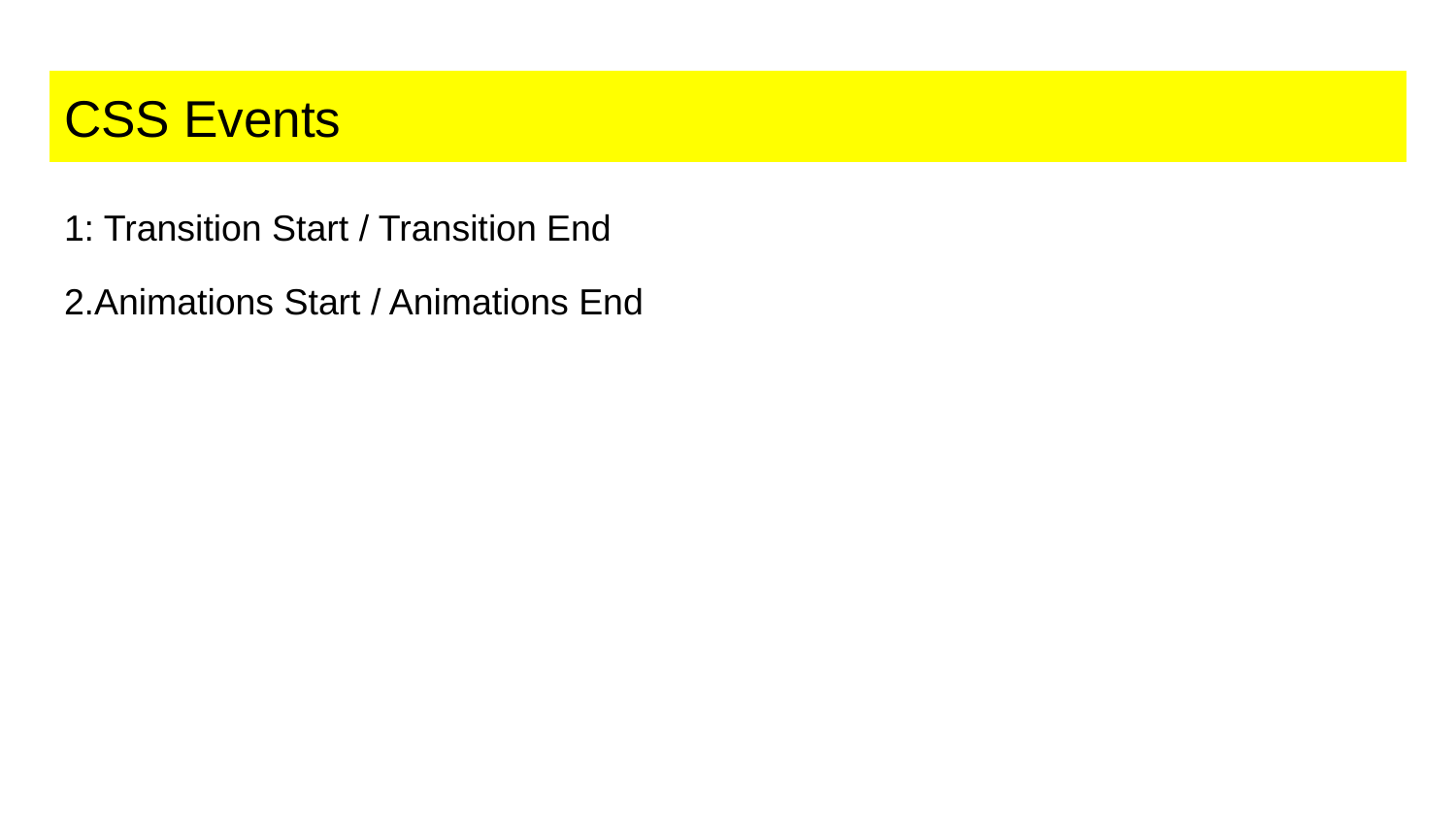

# CSS Events
1: Transition Start / Transition End
2.Animations Start / Animations End